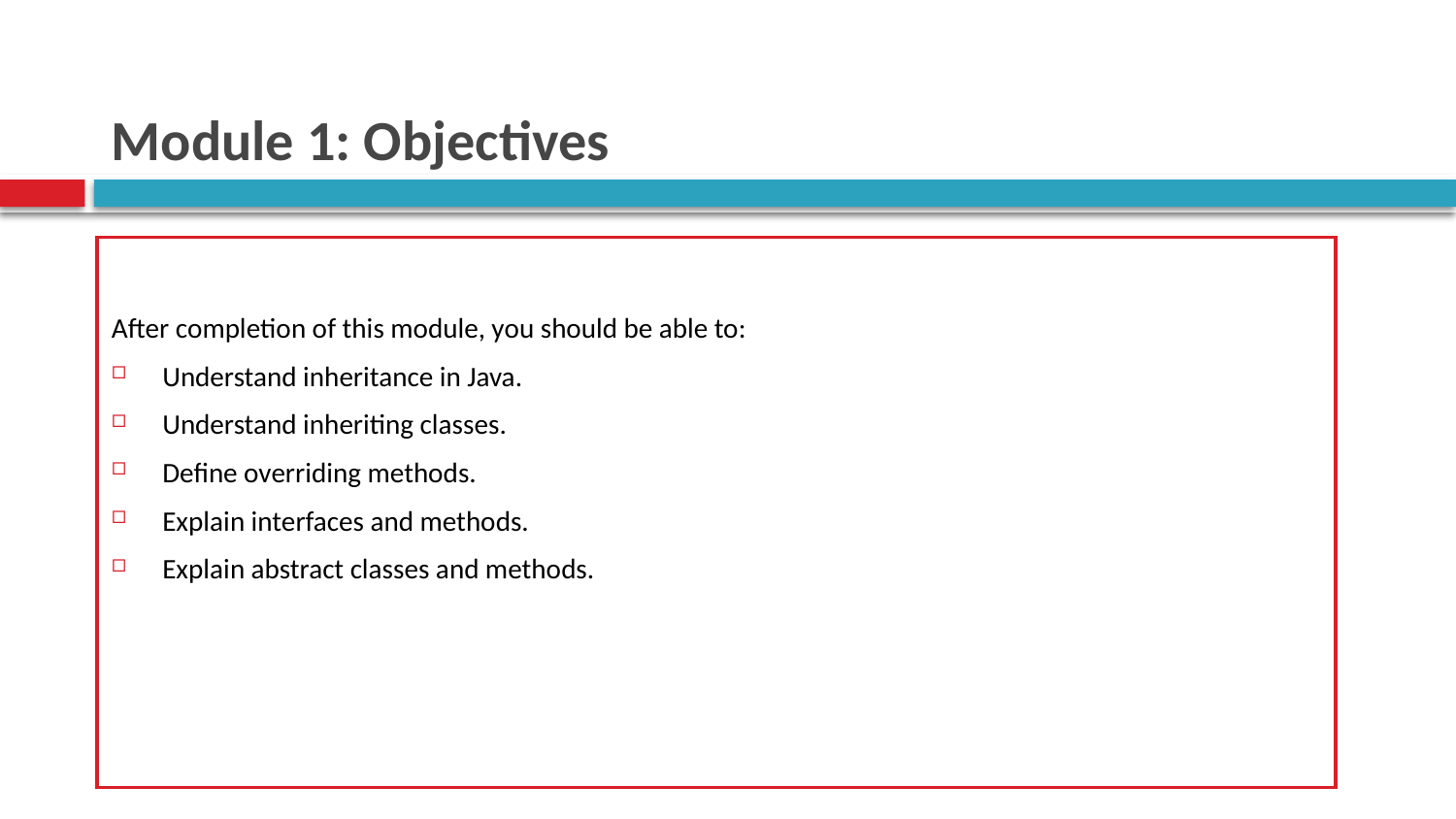

# Module 1: Objectives
After completion of this module, you should be able to:
Understand inheritance in Java.
Understand inheriting classes.
Define overriding methods.
Explain interfaces and methods.
Explain abstract classes and methods.